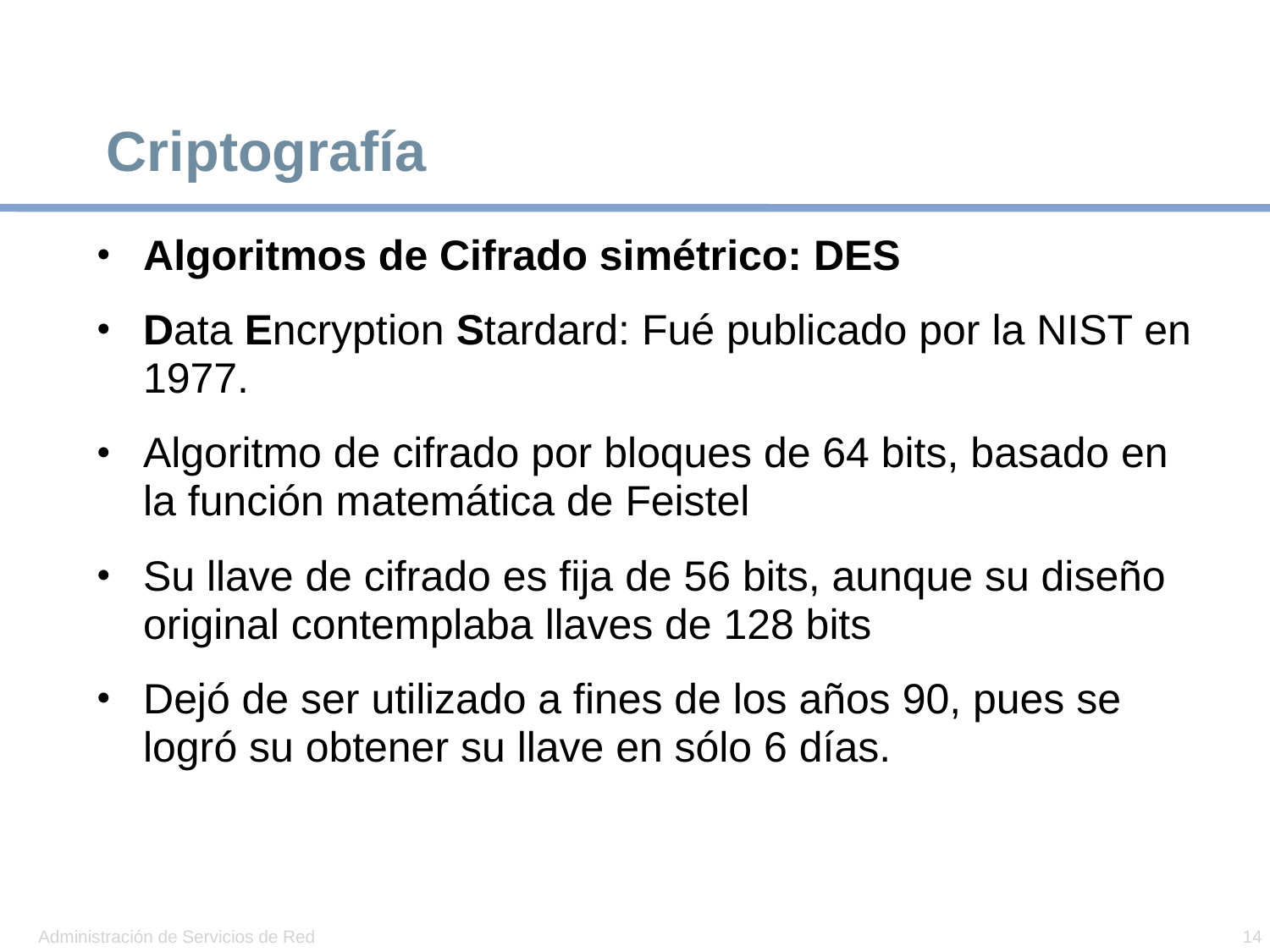

# Criptografía
Algoritmos de Cifrado simétrico: DES
Data Encryption Stardard: Fué publicado por la NIST en 1977.
Algoritmo de cifrado por bloques de 64 bits, basado en la función matemática de Feistel
Su llave de cifrado es fija de 56 bits, aunque su diseño original contemplaba llaves de 128 bits
Dejó de ser utilizado a fines de los años 90, pues se logró su obtener su llave en sólo 6 días.